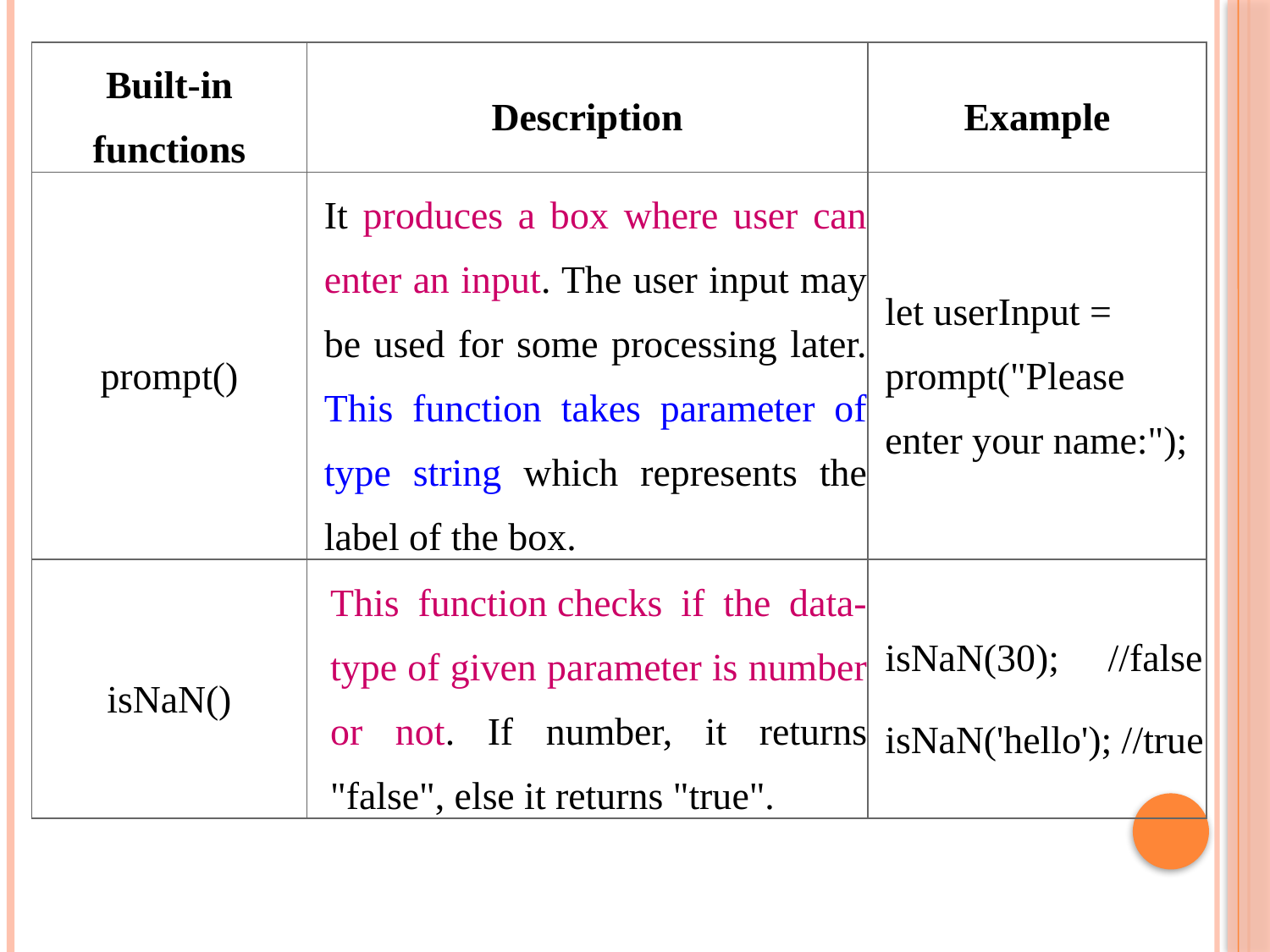

| Built-in functions | Description | Example |
| --- | --- | --- |
| prompt() | It produces a box where user can enter an input. The user input may be used for some processing later. This function takes parameter of type string which represents the label of the box. | let userInput = prompt("Please enter your name:"); |
| isNaN() | This function checks if the data-type of given parameter is number or not. If number, it returns "false", else it returns "true". | isNaN(30);     //false isNaN('hello'); //true |